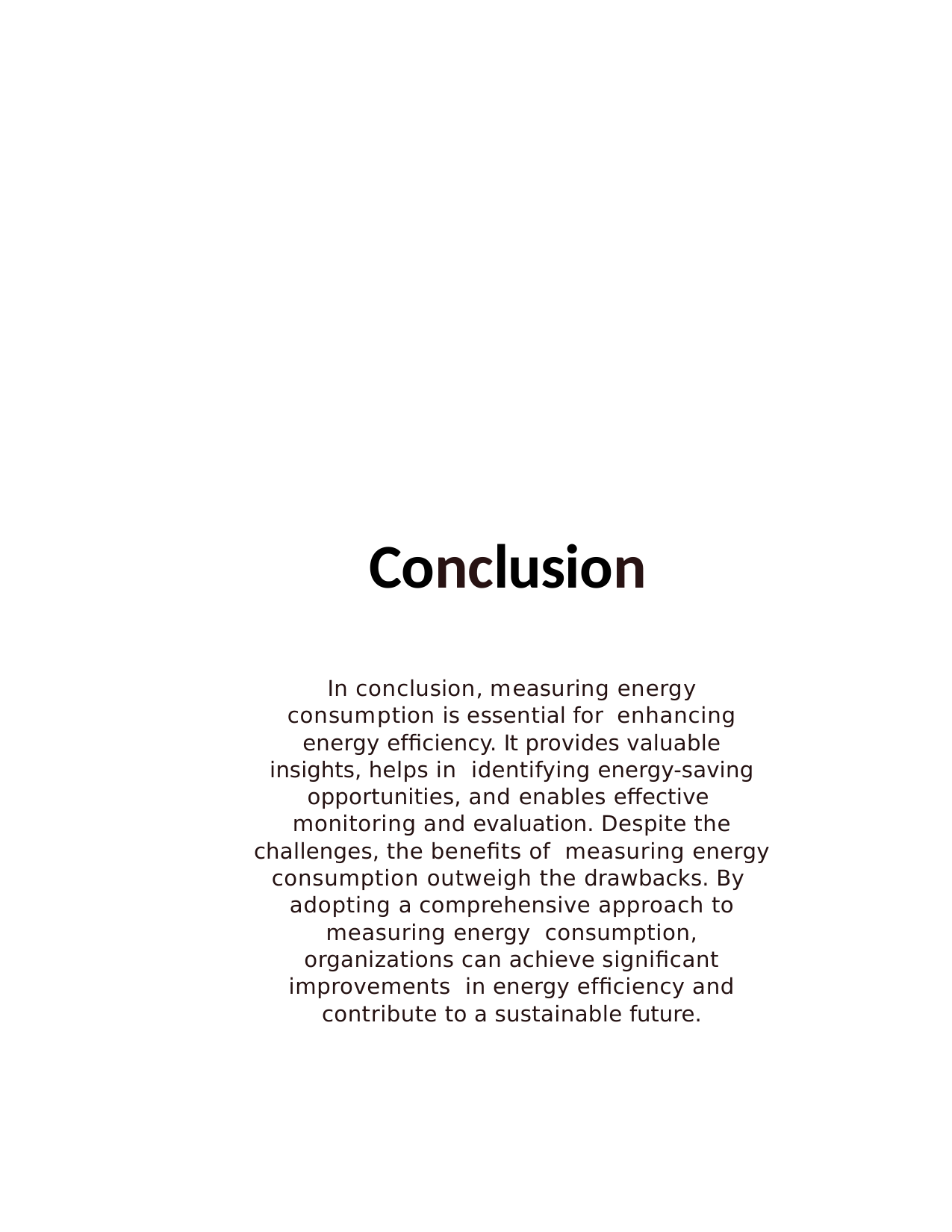

# Conclusion
In conclusion, measuring energy consumption is essential for  enhancing energy efﬁciency. It provides valuable insights, helps in  identifying energy-saving opportunities, and enables effective  monitoring and evaluation. Despite the challenges, the beneﬁts of  measuring energy consumption outweigh the drawbacks. By  adopting a comprehensive approach to measuring energy  consumption, organizations can achieve signiﬁcant improvements  in energy efﬁciency and contribute to a sustainable future.